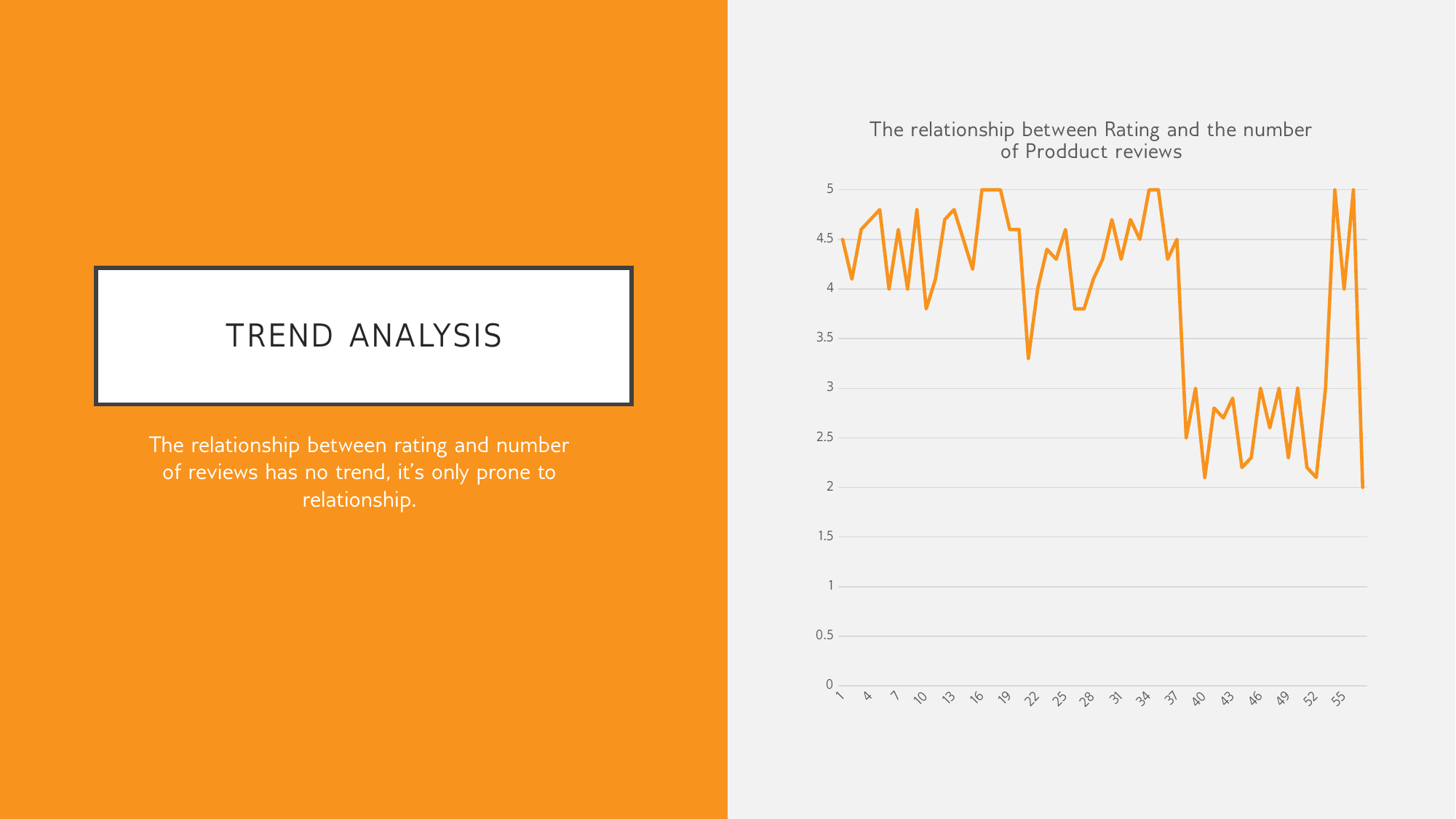

### Chart: The relationship between Rating and the number of Prodduct reviews

| Category | Rating Star |
|---|---|
# Trend Analysis
The relationship between rating and number of reviews has no trend, it’s only prone to relationship.